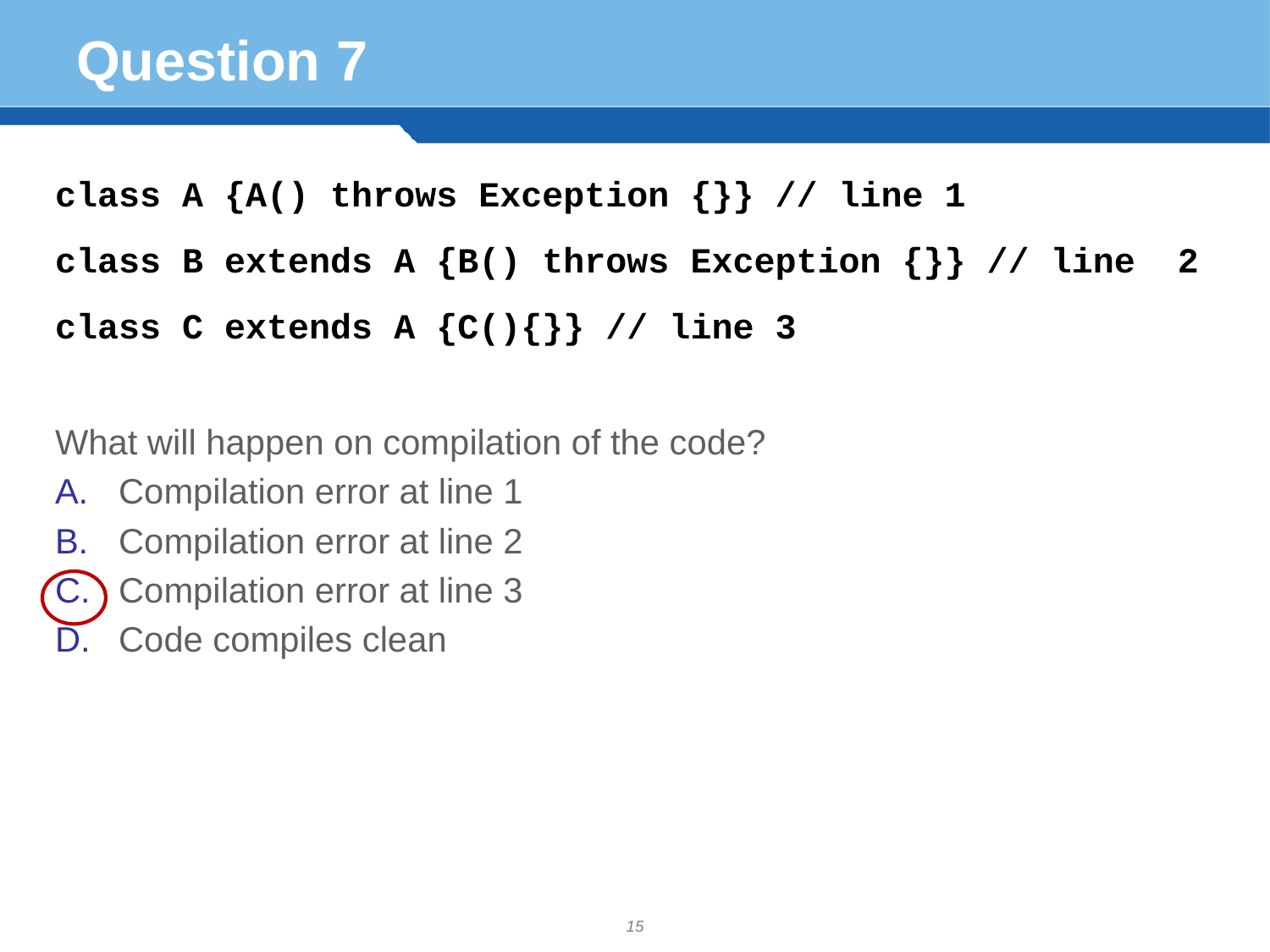

# Question 7
class A {A() throws Exception {}} // line 1
class B extends A {B() throws Exception {}} // line  2
class C extends A {C(){}} // line 3

What will happen on compilation of the code?
Compilation error at line 1
Compilation error at line 2
Compilation error at line 3
Code compiles clean

15